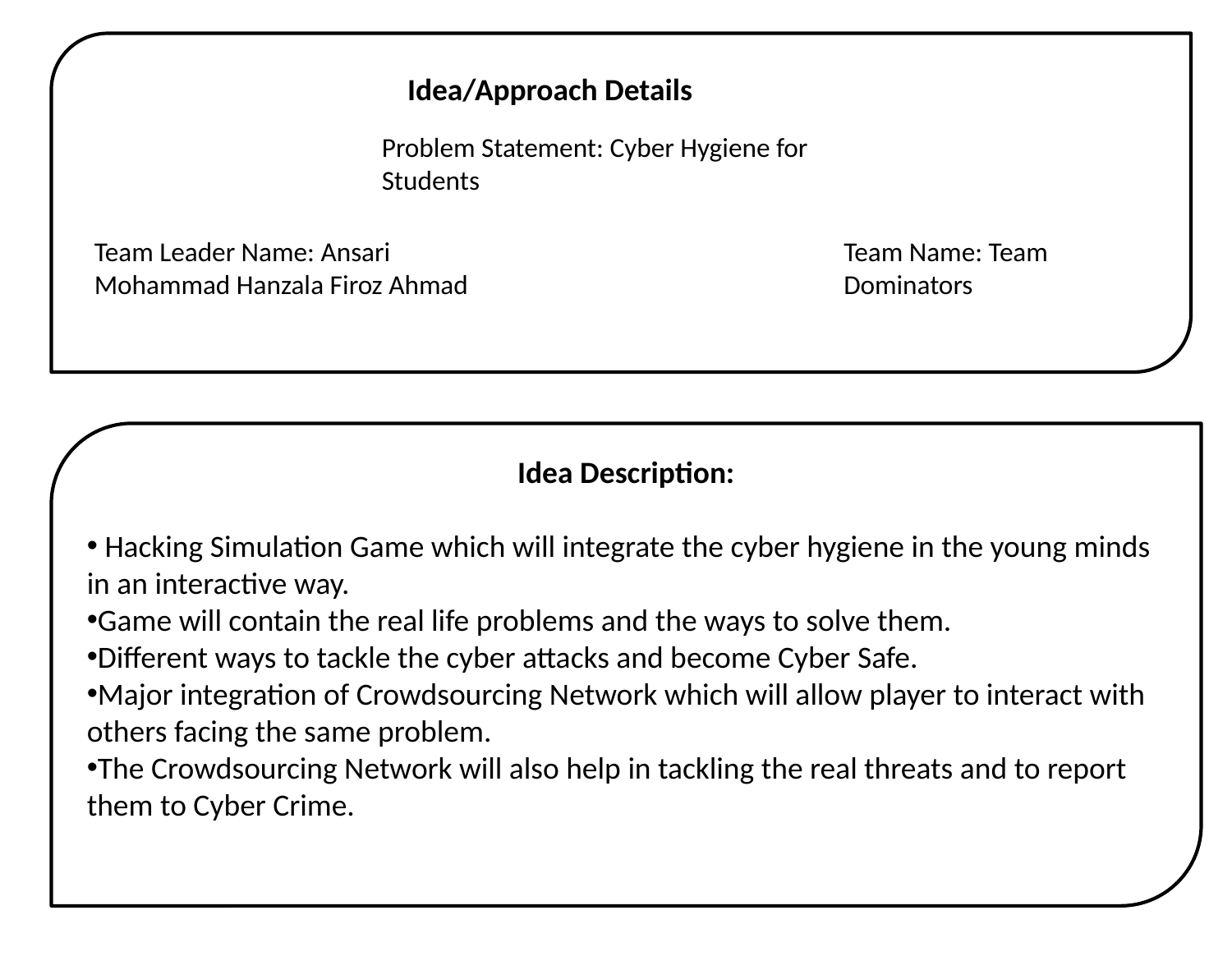

Idea/Approach Details
Problem Statement: Cyber Hygiene for Students
Team Name: Team Dominators
Team Leader Name: Ansari Mohammad Hanzala Firoz Ahmad
Idea Description:

 Hacking Simulation Game which will integrate the cyber hygiene in the young minds in an interactive way.
Game will contain the real life problems and the ways to solve them.
Different ways to tackle the cyber attacks and become Cyber Safe.
Major integration of Crowdsourcing Network which will allow player to interact with others facing the same problem.
The Crowdsourcing Network will also help in tackling the real threats and to report them to Cyber Crime.